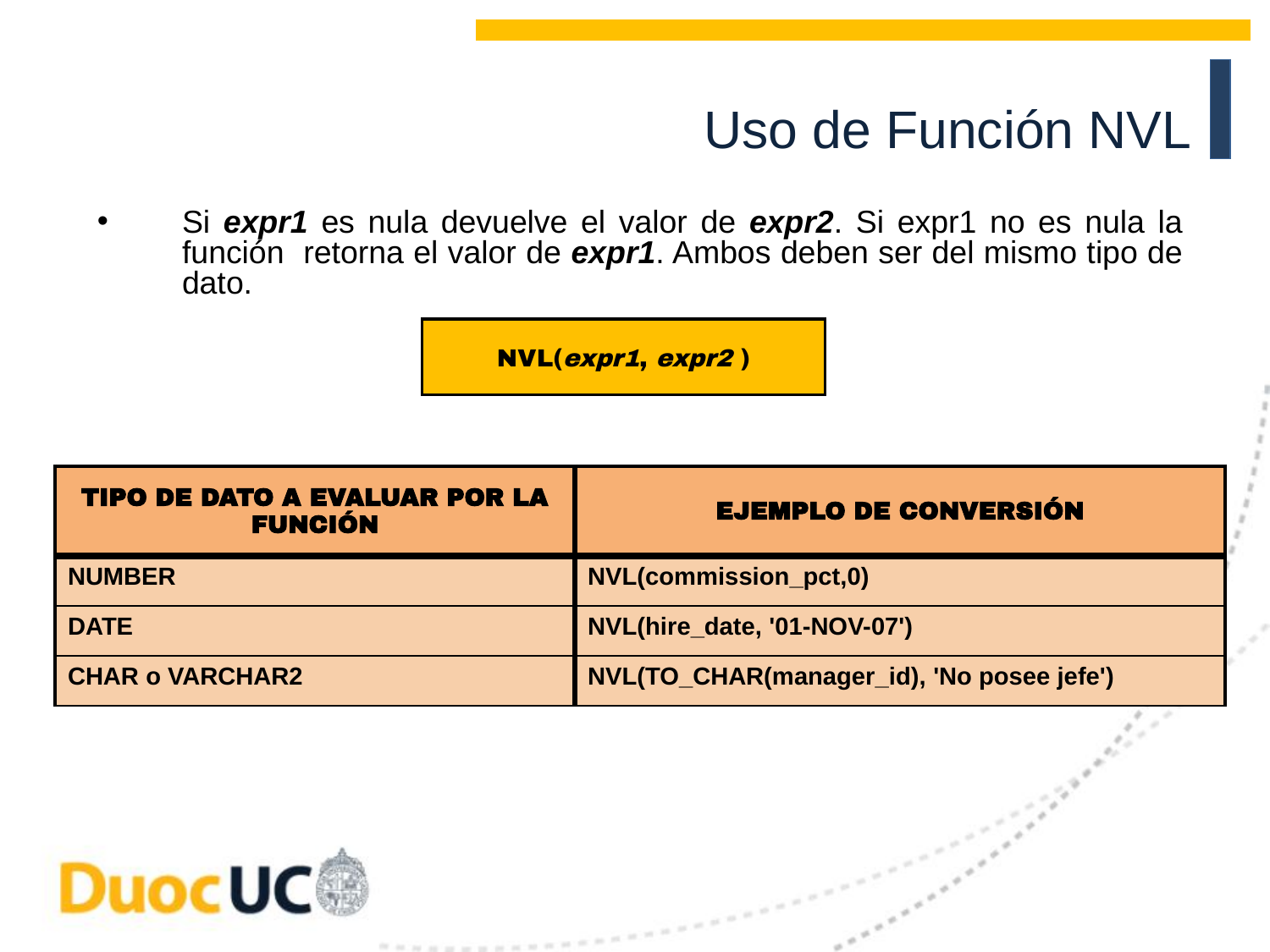

Uso de Función NVL
Si expr1 es nula devuelve el valor de expr2. Si expr1 no es nula la función  retorna el valor de expr1. Ambos deben ser del mismo tipo de dato.

NVL(expr1, expr2 )

| TIPO DE DATO A EVALUAR POR LA FUNCIÓN | EJEMPLO DE CONVERSIÓN |
| --- | --- |
| NUMBER | NVL(commission\_pct,0) |
| DATE | NVL(hire\_date, '01-NOV-07') |
| CHAR o VARCHAR2 | NVL(TO\_CHAR(manager\_id), 'No posee jefe') |